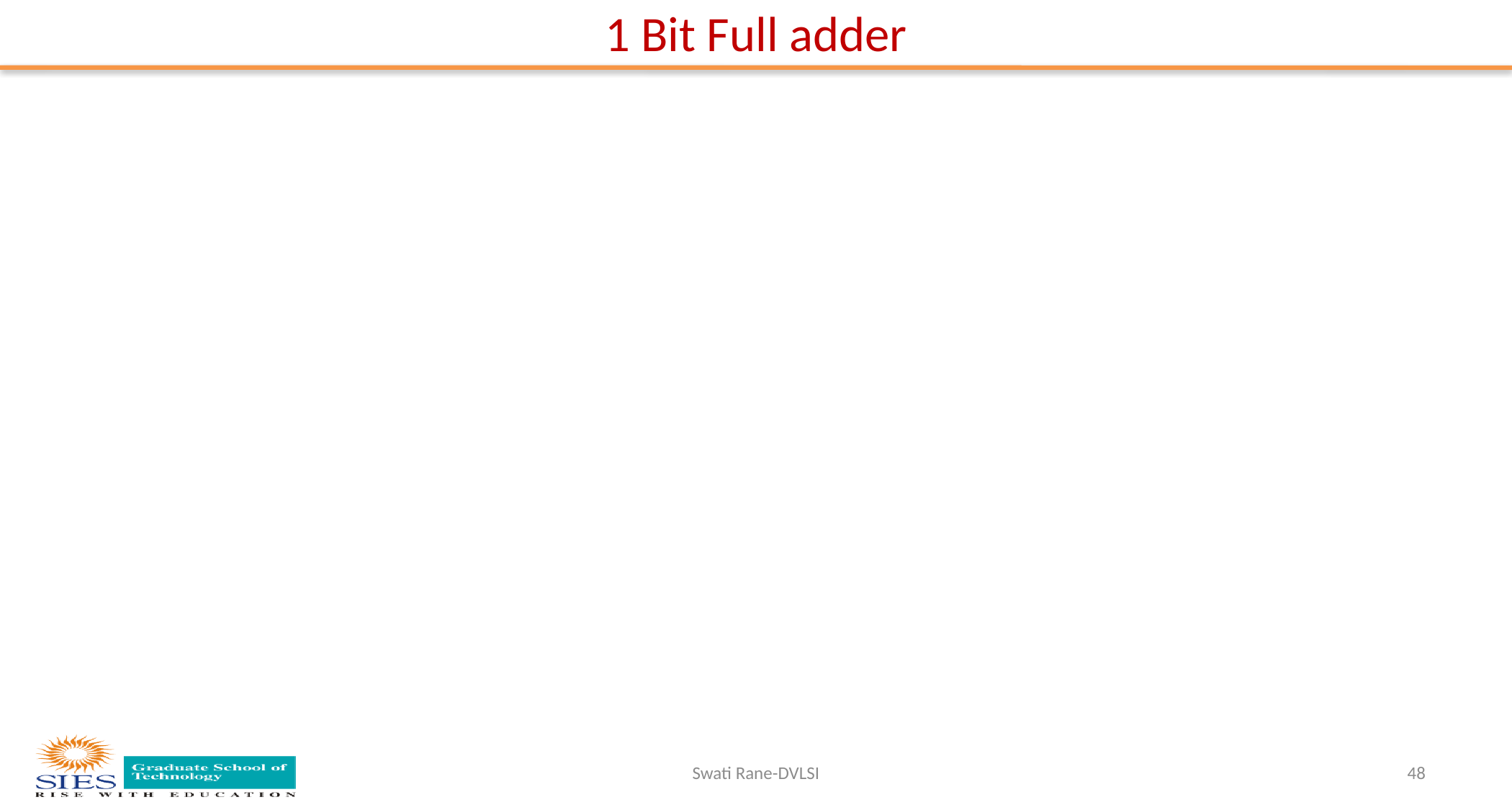

# 1 Bit Full adder

Swati Rane-DVLSI
48